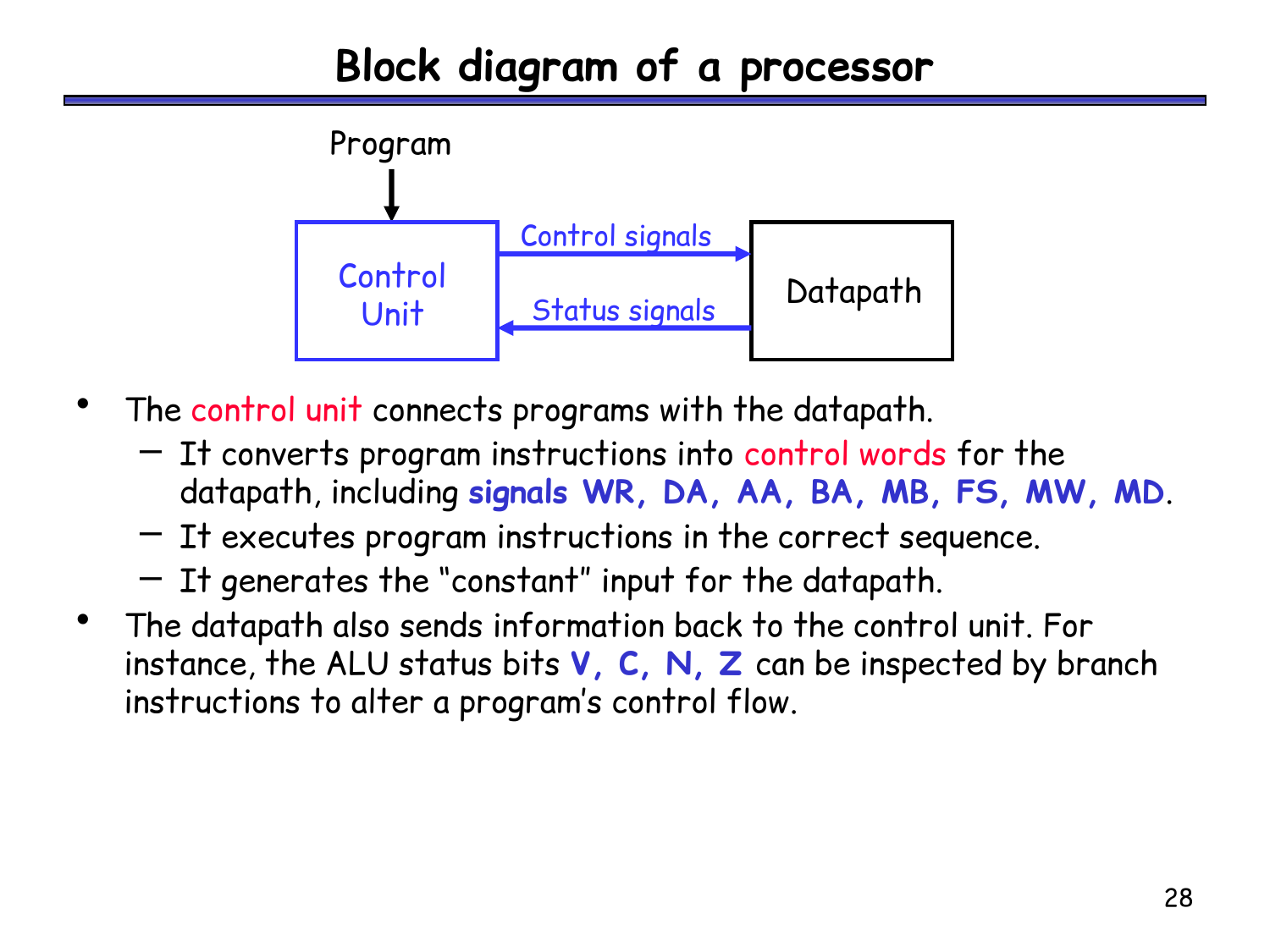

# Block diagram of a processor

The control unit connects programs with the datapath.
It converts program instructions into control words for the datapath, including signals WR, DA, AA, BA, MB, FS, MW, MD.
It executes program instructions in the correct sequence.
It generates the “constant” input for the datapath.
The datapath also sends information back to the control unit. For instance, the ALU status bits V, C, N, Z can be inspected by branch instructions to alter a program’s control flow.

Program

Control signals

Control
Unit

Datapath
Status signals

28